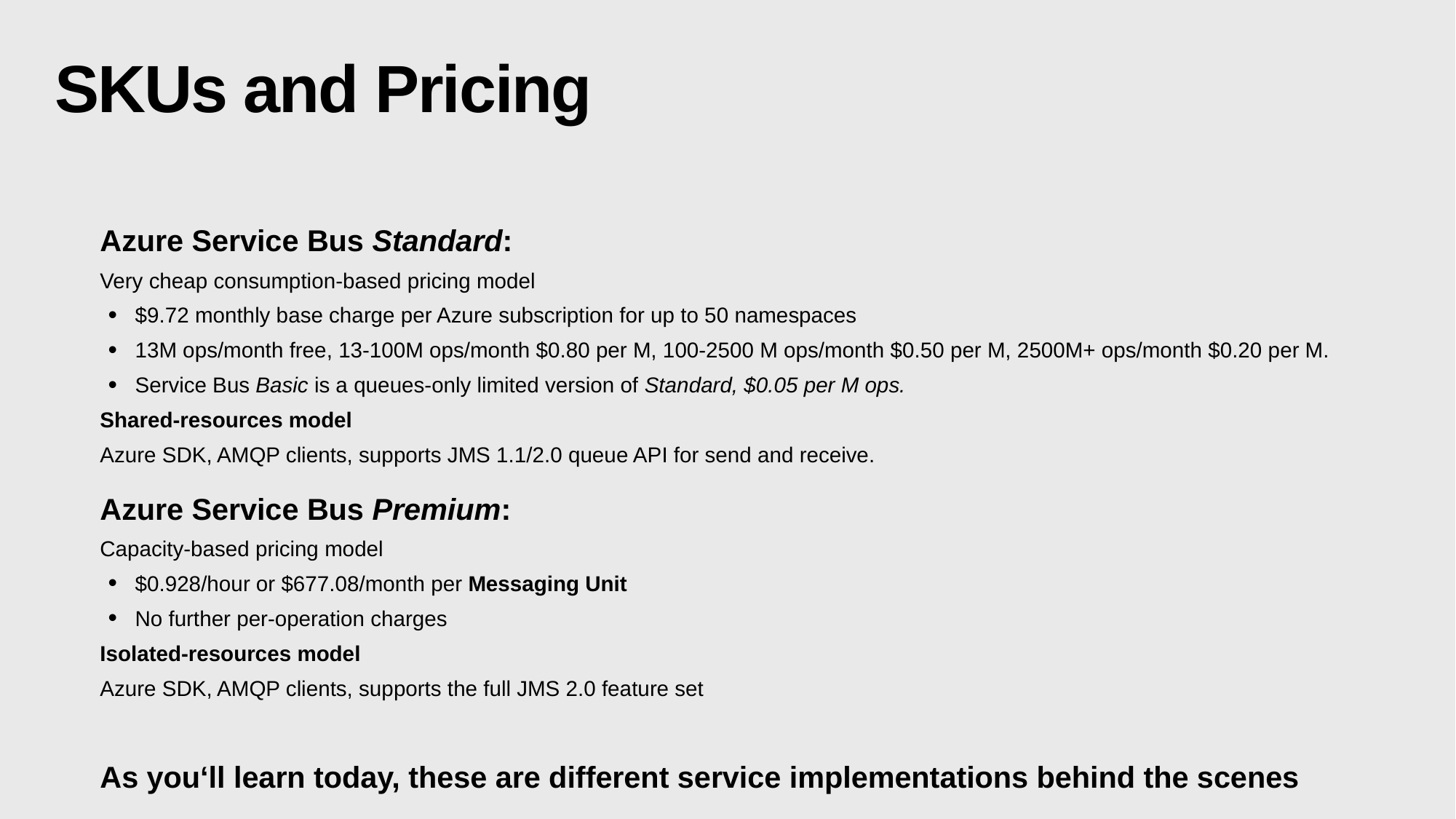

# SKUs and Pricing
Azure Service Bus Standard:
Very cheap consumption-based pricing model
$9.72 monthly base charge per Azure subscription for up to 50 namespaces
13M ops/month free, 13-100M ops/month $0.80 per M, 100-2500 M ops/month $0.50 per M, 2500M+ ops/month $0.20 per M.
Service Bus Basic is a queues-only limited version of Standard, $0.05 per M ops.
Shared-resources model
Azure SDK, AMQP clients, supports JMS 1.1/2.0 queue API for send and receive.
Azure Service Bus Premium:
Capacity-based pricing model
$0.928/hour or $677.08/month per Messaging Unit
No further per-operation charges
Isolated-resources model
Azure SDK, AMQP clients, supports the full JMS 2.0 feature set

As you‘ll learn today, these are different service implementations behind the scenes